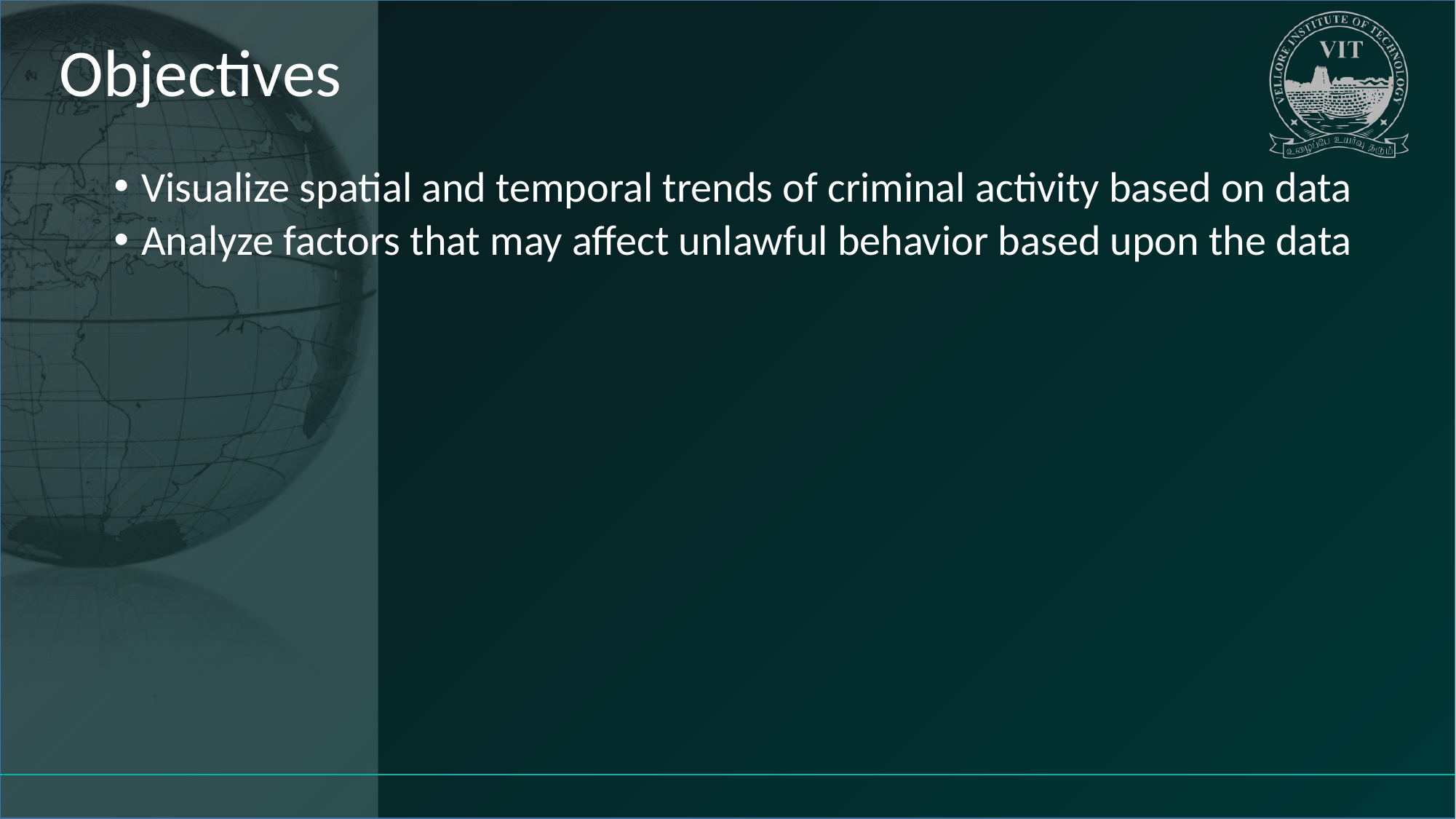

# Objectives
Visualize spatial and temporal trends of criminal activity based on data
Analyze factors that may affect unlawful behavior based upon the data